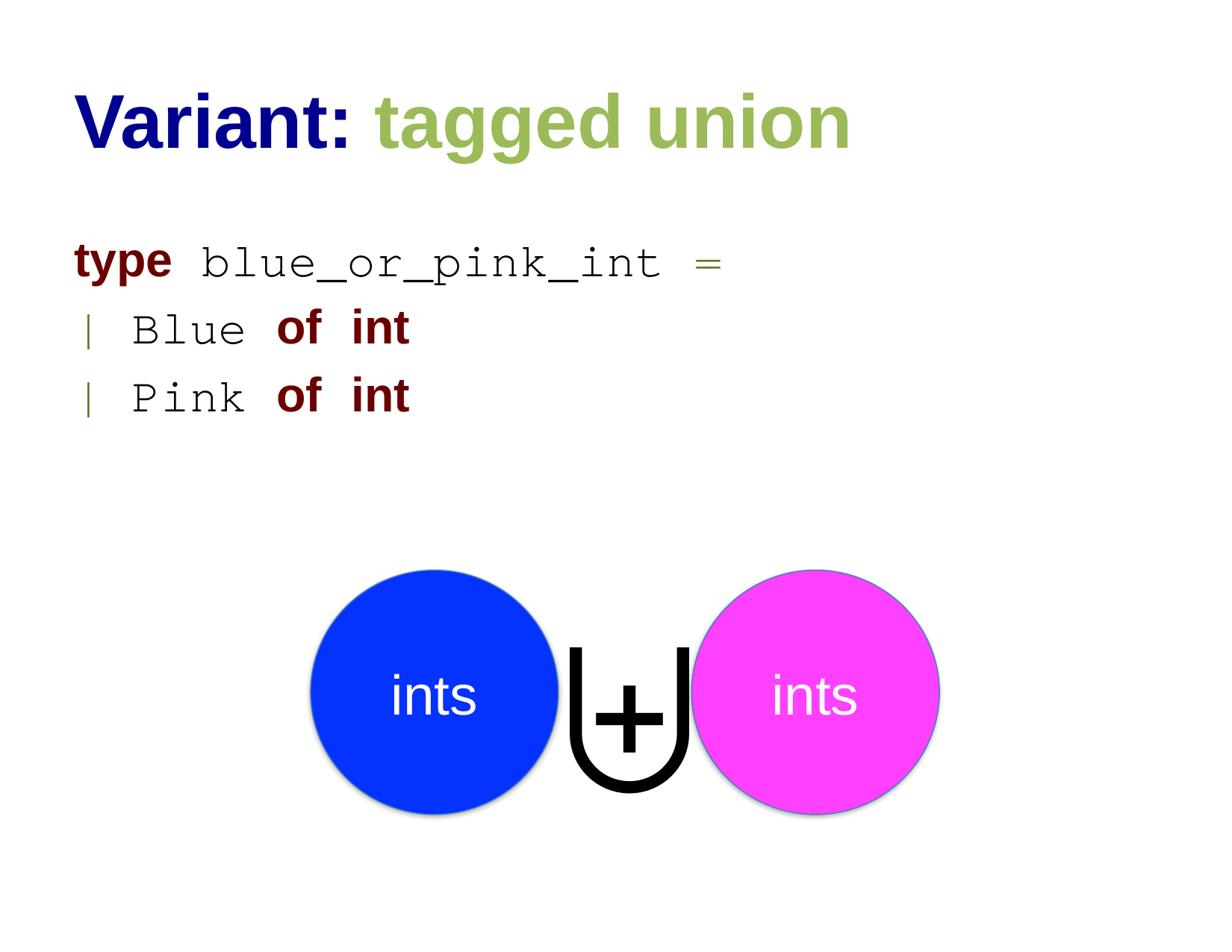

# Variant: tagged union
type blue_or_pink_int =
| Blue of int
| Pink of int
ints
ints
⨄